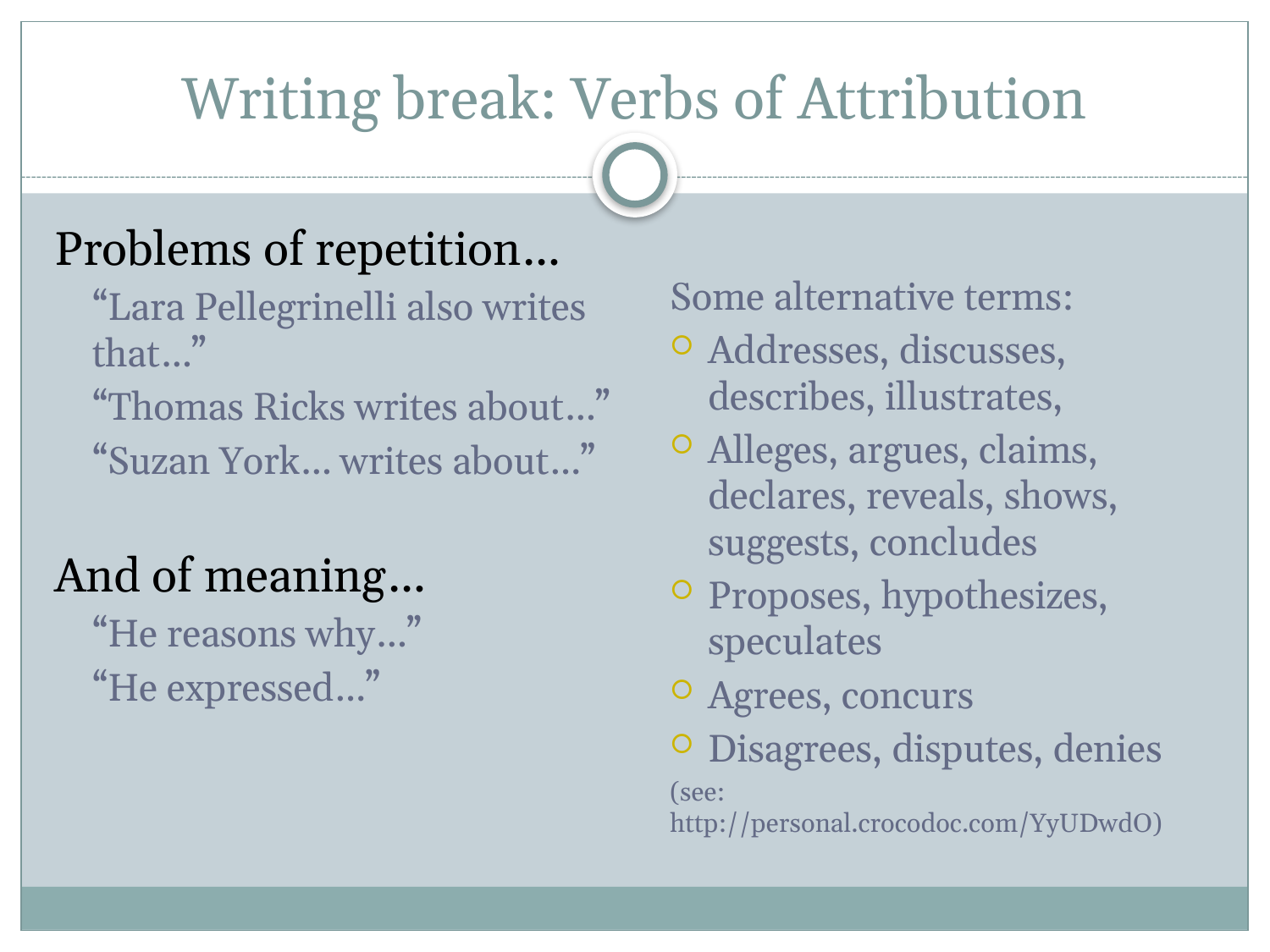

# Writing break: Verbs of Attribution
Problems of repetition…
“Lara Pellegrinelli also writes that…”
“Thomas Ricks writes about…”
“Suzan York… writes about…”

And of meaning…
“He reasons why…”
“He expressed…”

Some alternative terms:
Addresses, discusses, describes, illustrates,
Alleges, argues, claims, declares, reveals, shows, suggests, concludes
Proposes, hypothesizes, speculates
Agrees, concurs
Disagrees, disputes, denies
(see: http://personal.crocodoc.com/YyUDwdO)